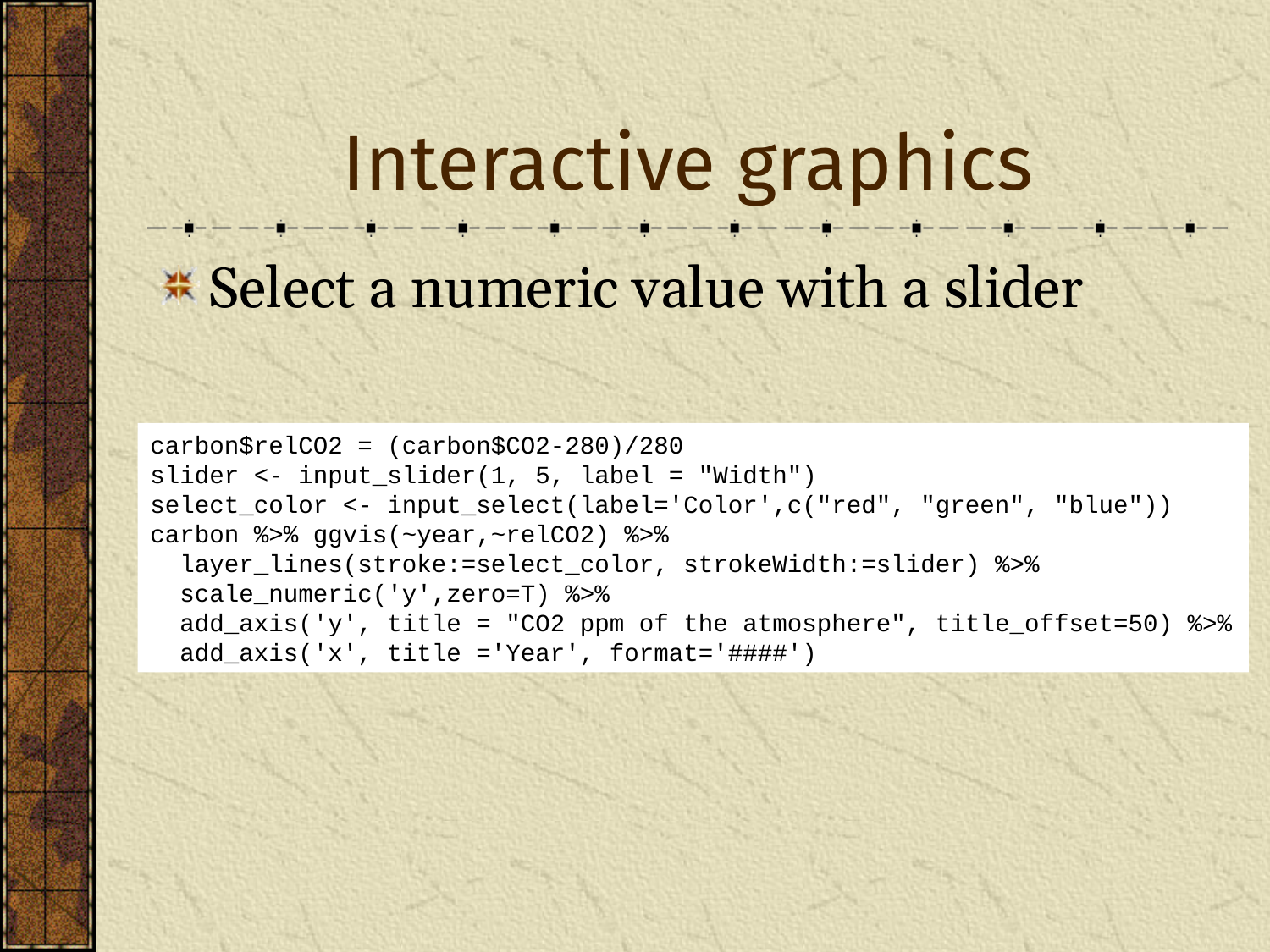

# Interactive graphics
Select a numeric value with a slider
carbon$relCO2 = (carbon$CO2-280)/280
slider <- input_slider(1, 5, label = "Width")
select_color <- input_select(label='Color',c("red", "green", "blue"))
carbon %>% ggvis(~year,~relCO2) %>%
  layer_lines(stroke:=select_color, strokeWidth:=slider) %>%
  scale_numeric('y',zero=T) %>%
  add_axis('y', title = "CO2 ppm of the atmosphere", title_offset=50) %>%
  add_axis('x', title ='Year', format='####')